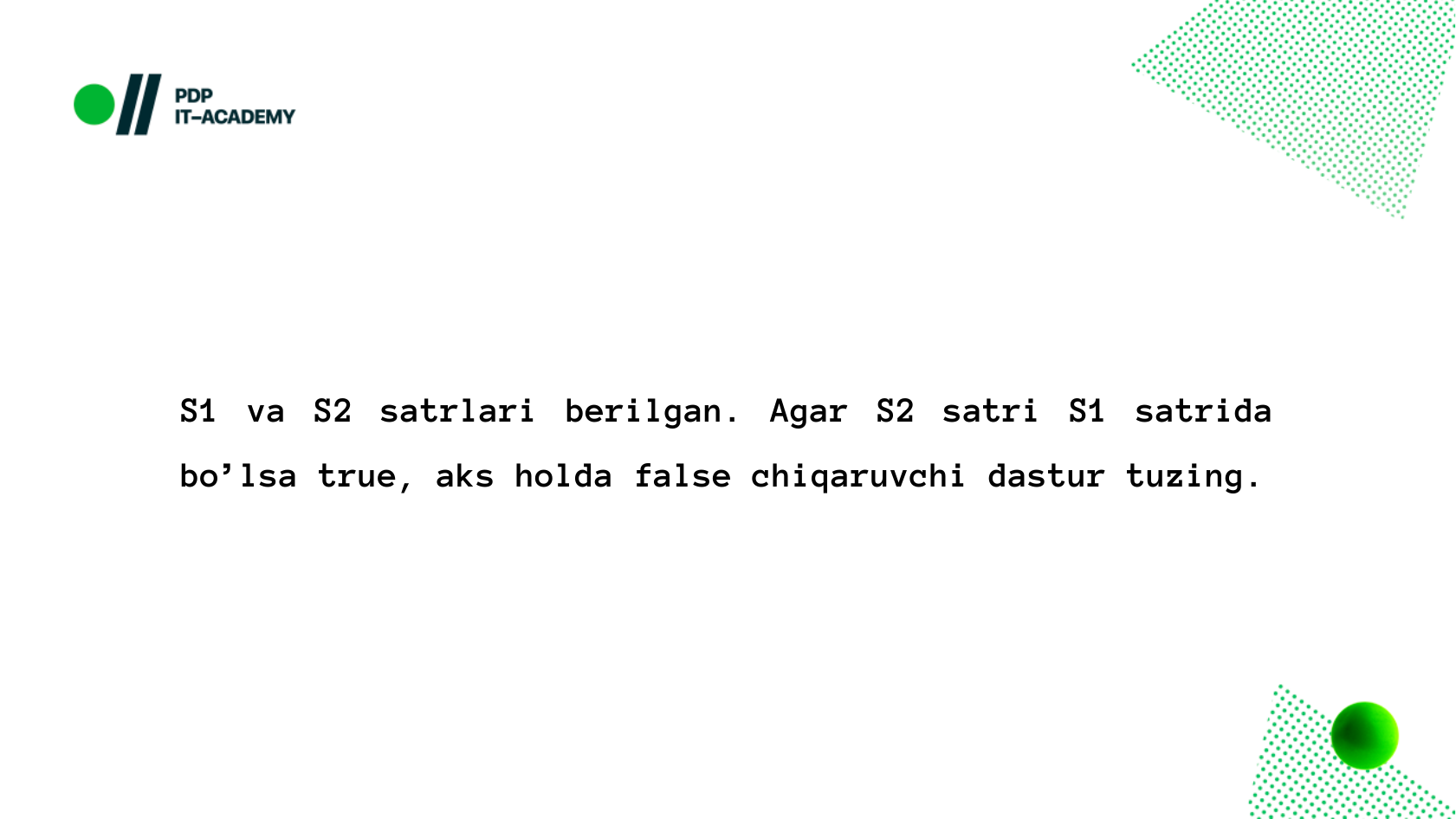

S1 va S2 satrlari berilgan. Agar S2 satri S1 satrida bo’lsa true, aks holda false chiqaruvchi dastur tuzing.